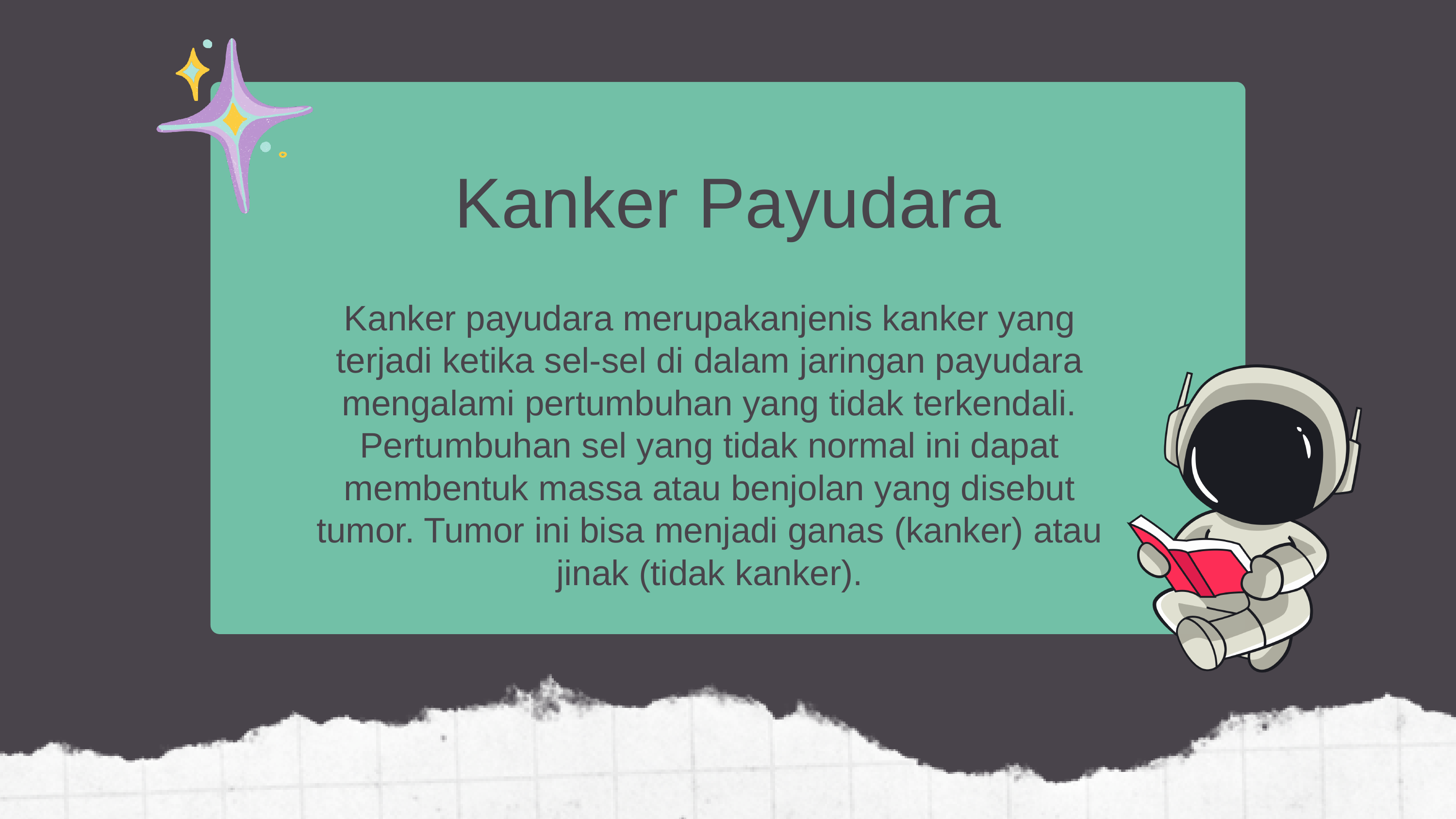

Kanker Payudara

Kanker payudara merupakanjenis kanker yang terjadi ketika sel-sel di dalam jaringan payudara mengalami pertumbuhan yang tidak terkendali. Pertumbuhan sel yang tidak normal ini dapat membentuk massa atau benjolan yang disebut tumor. Tumor ini bisa menjadi ganas (kanker) atau jinak (tidak kanker).